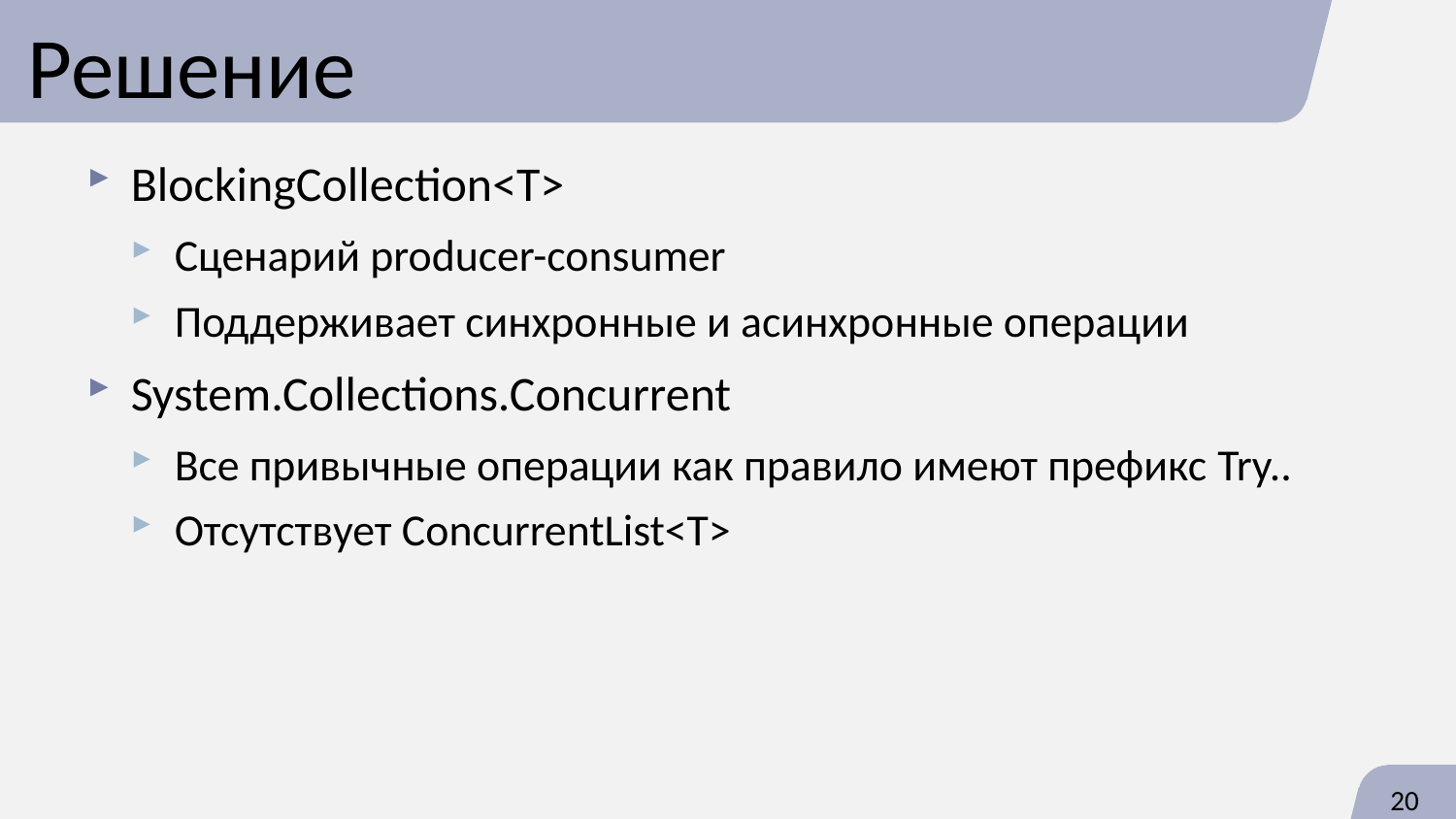

# Решение
BlockingCollection<T>
Сценарий producer-consumer
Поддерживает синхронные и асинхронные операции
System.Collections.Concurrent
Все привычные операции как правило имеют префикс Try..
Отсутствует ConcurrentList<T>
20